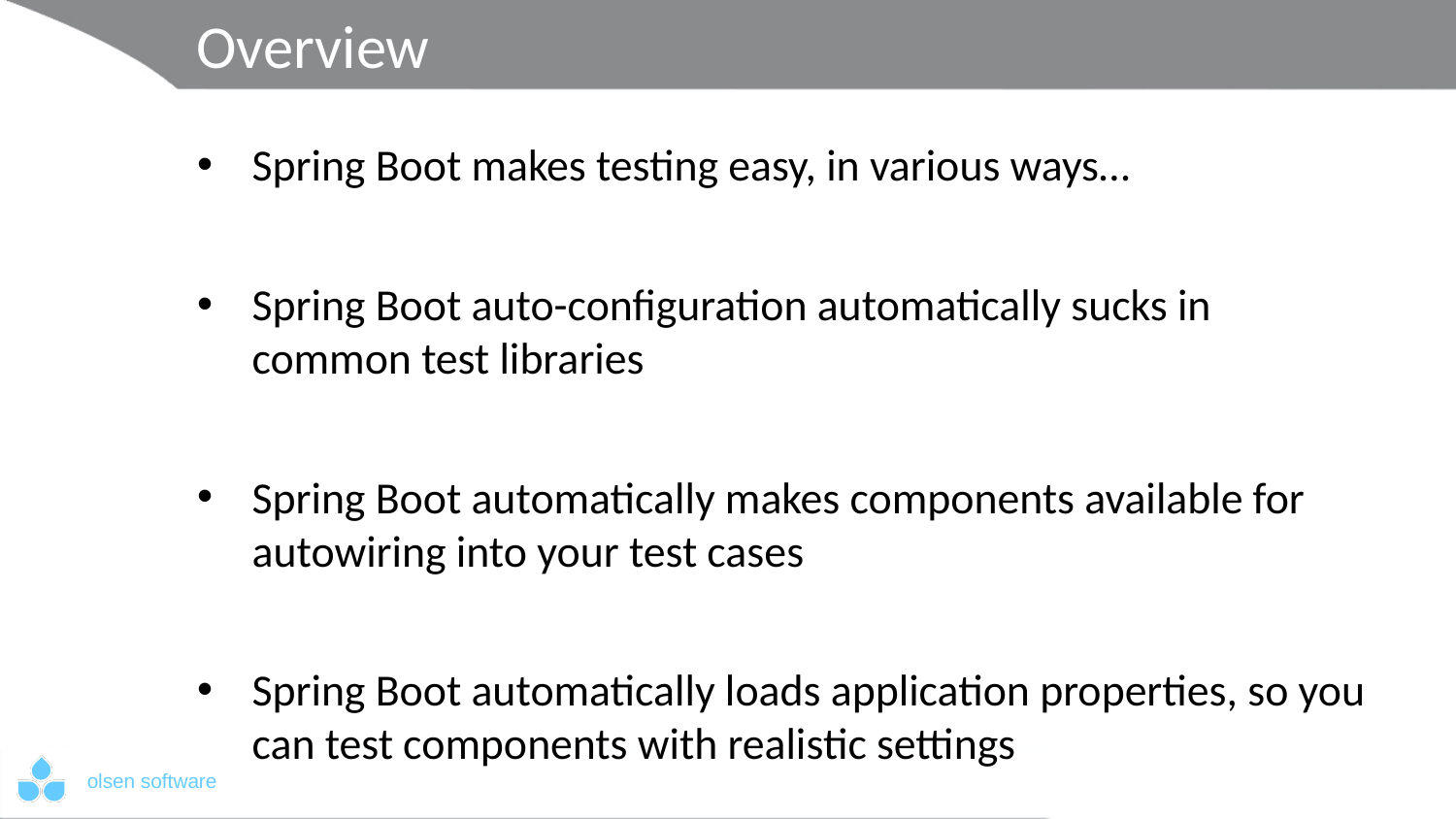

# Overview
Spring Boot makes testing easy, in various ways…

Spring Boot auto-configuration automatically sucks in common test libraries

Spring Boot automatically makes components available for autowiring into your test cases

Spring Boot automatically loads application properties, so you can test components with realistic settings